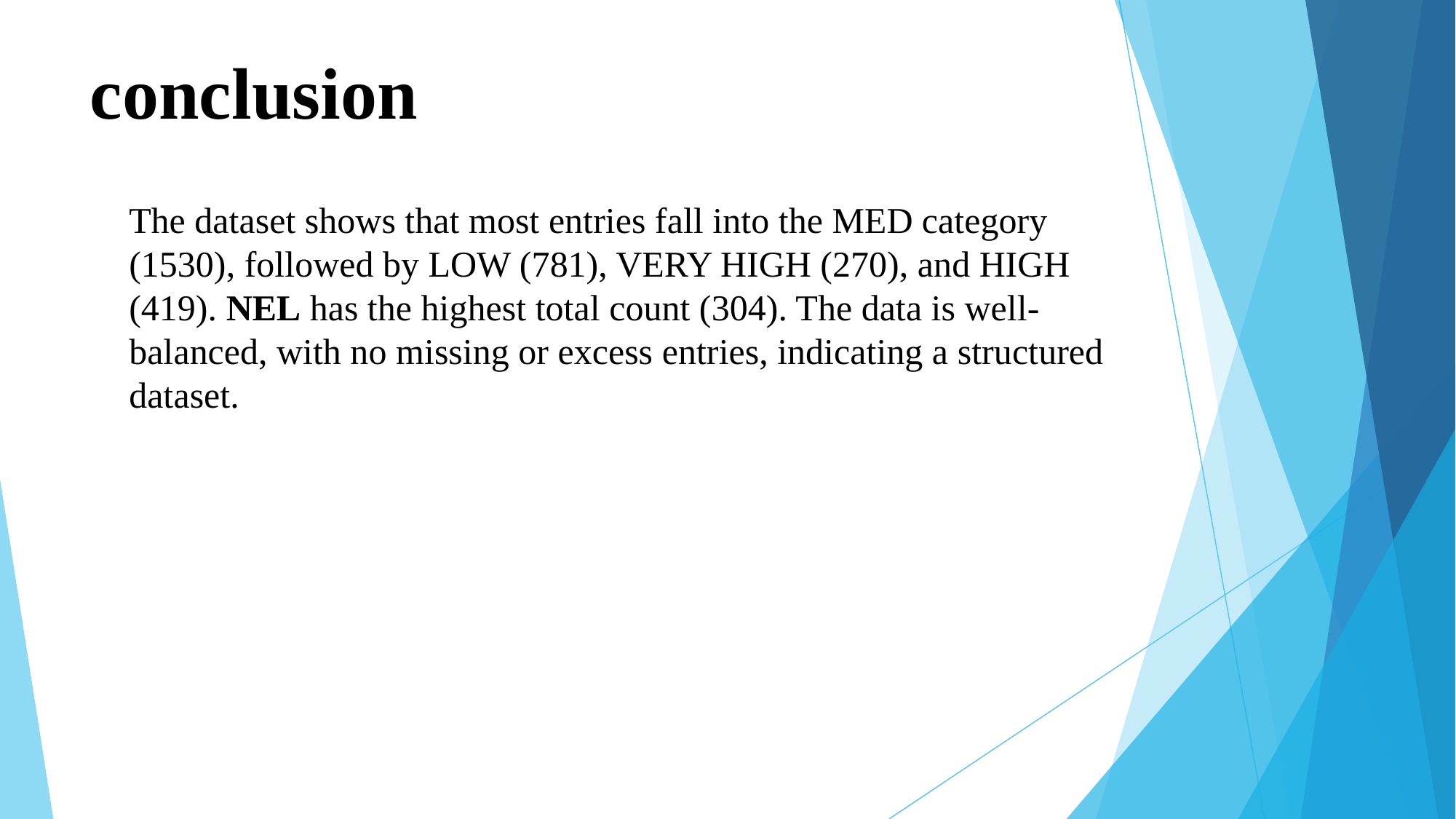

# conclusion
The dataset shows that most entries fall into the MED category (1530), followed by LOW (781), VERY HIGH (270), and HIGH (419). NEL has the highest total count (304). The data is well-balanced, with no missing or excess entries, indicating a structured dataset.